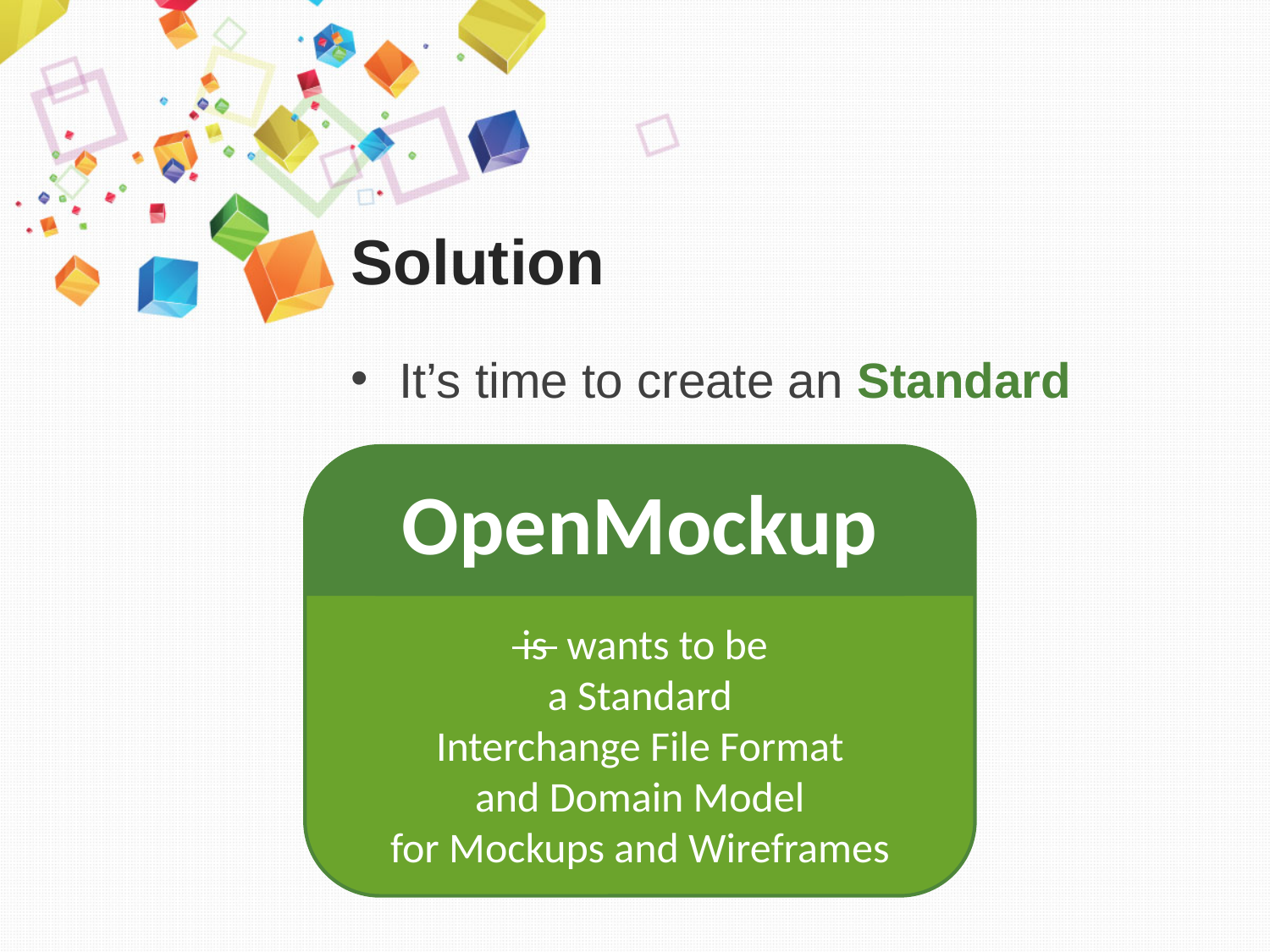

# Solution
It’s time to create an Standard

OpenMockup

 is  wants to be
a Standard
Interchange File Format
and Domain Model
for Mockups and Wireframes